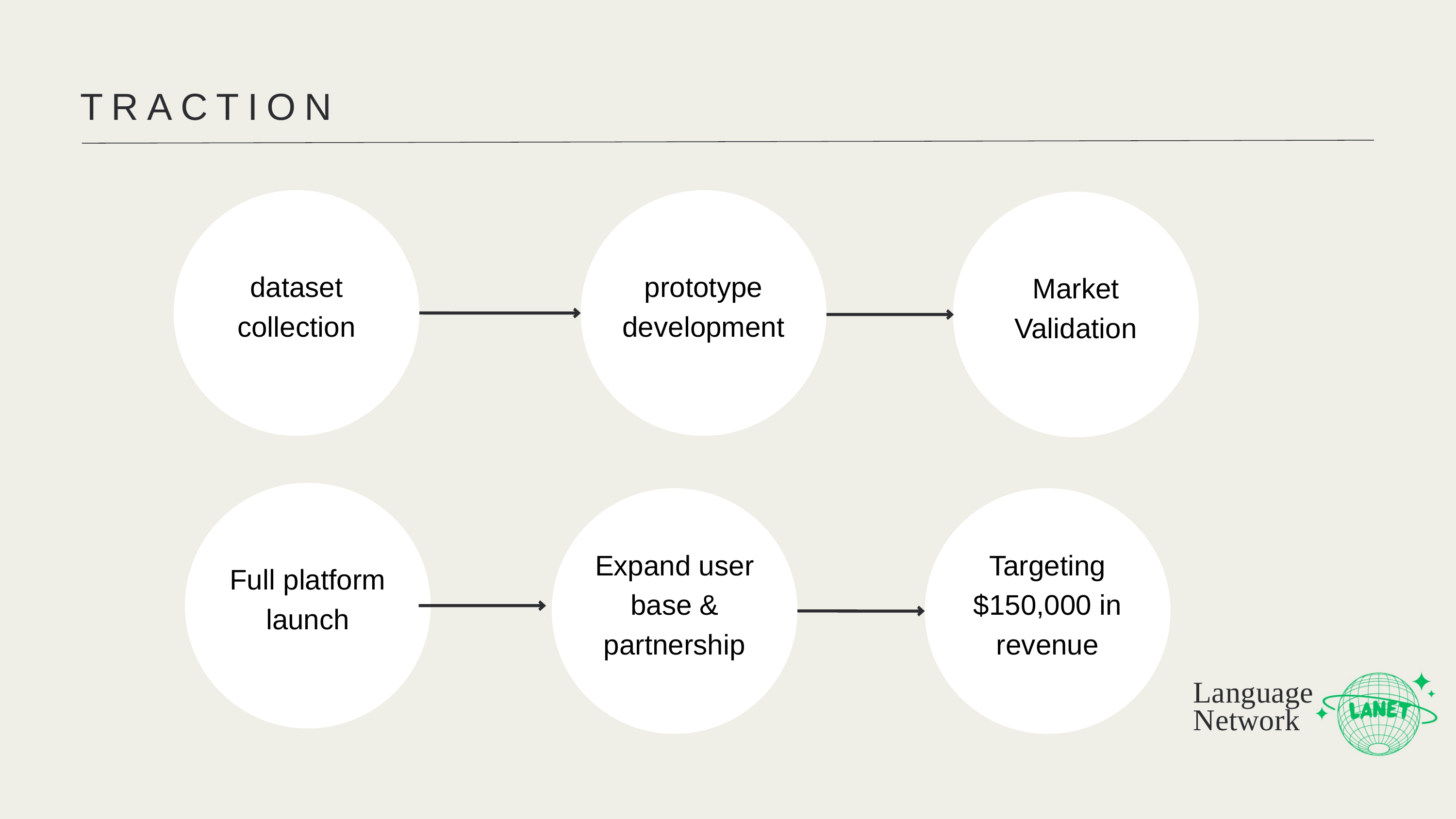

Next Steps

TRACTION

dataset collection

prototype development

Market Validation

Full platform launch

Expand user base & partnership

Targeting $150,000 in revenue

Language
Network